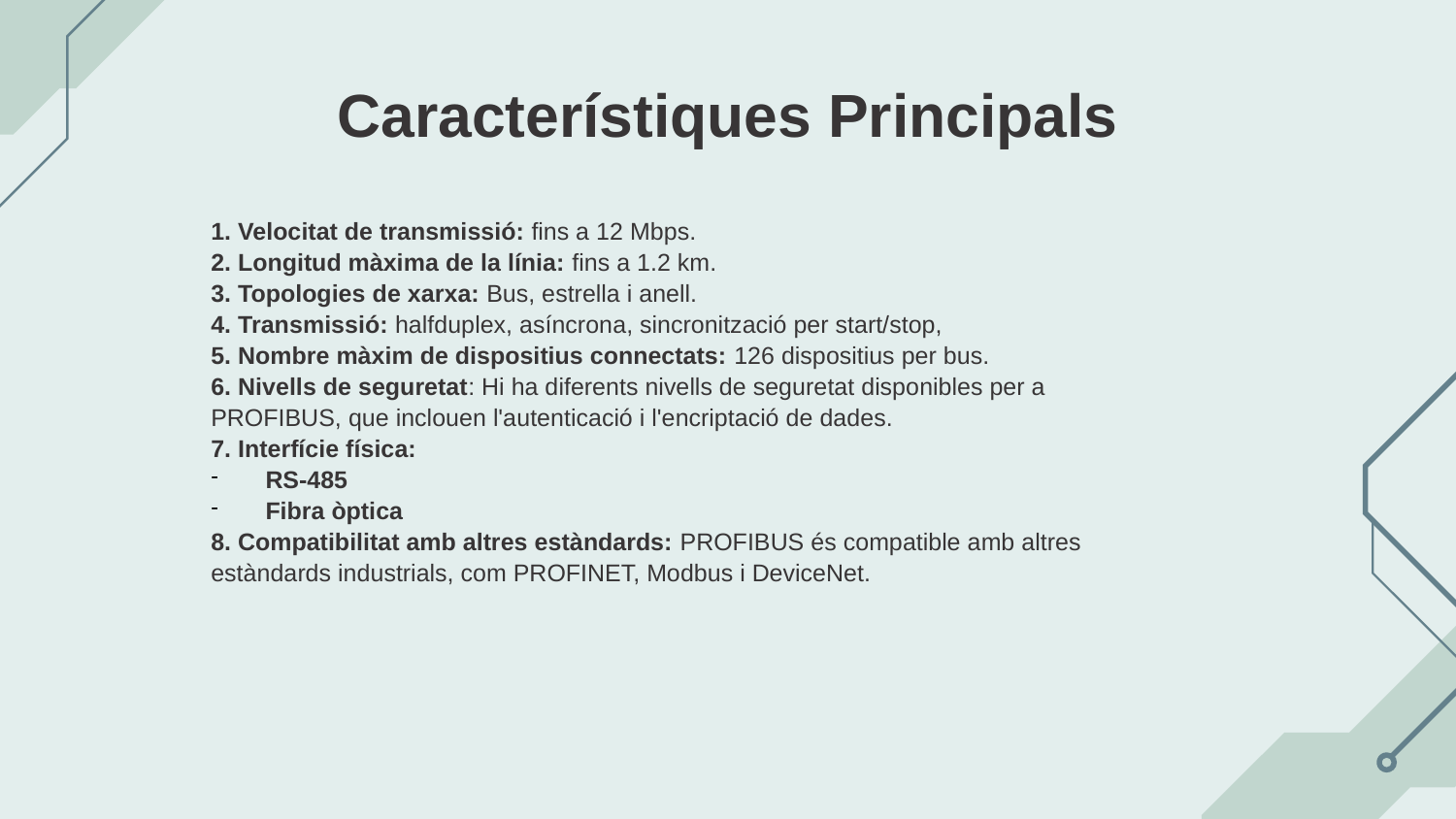

# Característiques Principals
1. Velocitat de transmissió: fins a 12 Mbps.
2. Longitud màxima de la línia: fins a 1.2 km.
3. Topologies de xarxa: Bus, estrella i anell.
4. Transmissió: halfduplex, asíncrona, sincronització per start/stop,
5. Nombre màxim de dispositius connectats: 126 dispositius per bus.
6. Nivells de seguretat: Hi ha diferents nivells de seguretat disponibles per a PROFIBUS, que inclouen l'autenticació i l'encriptació de dades.
7. Interfície física:
RS-485
Fibra òptica
8. Compatibilitat amb altres estàndards: PROFIBUS és compatible amb altres estàndards industrials, com PROFINET, Modbus i DeviceNet.